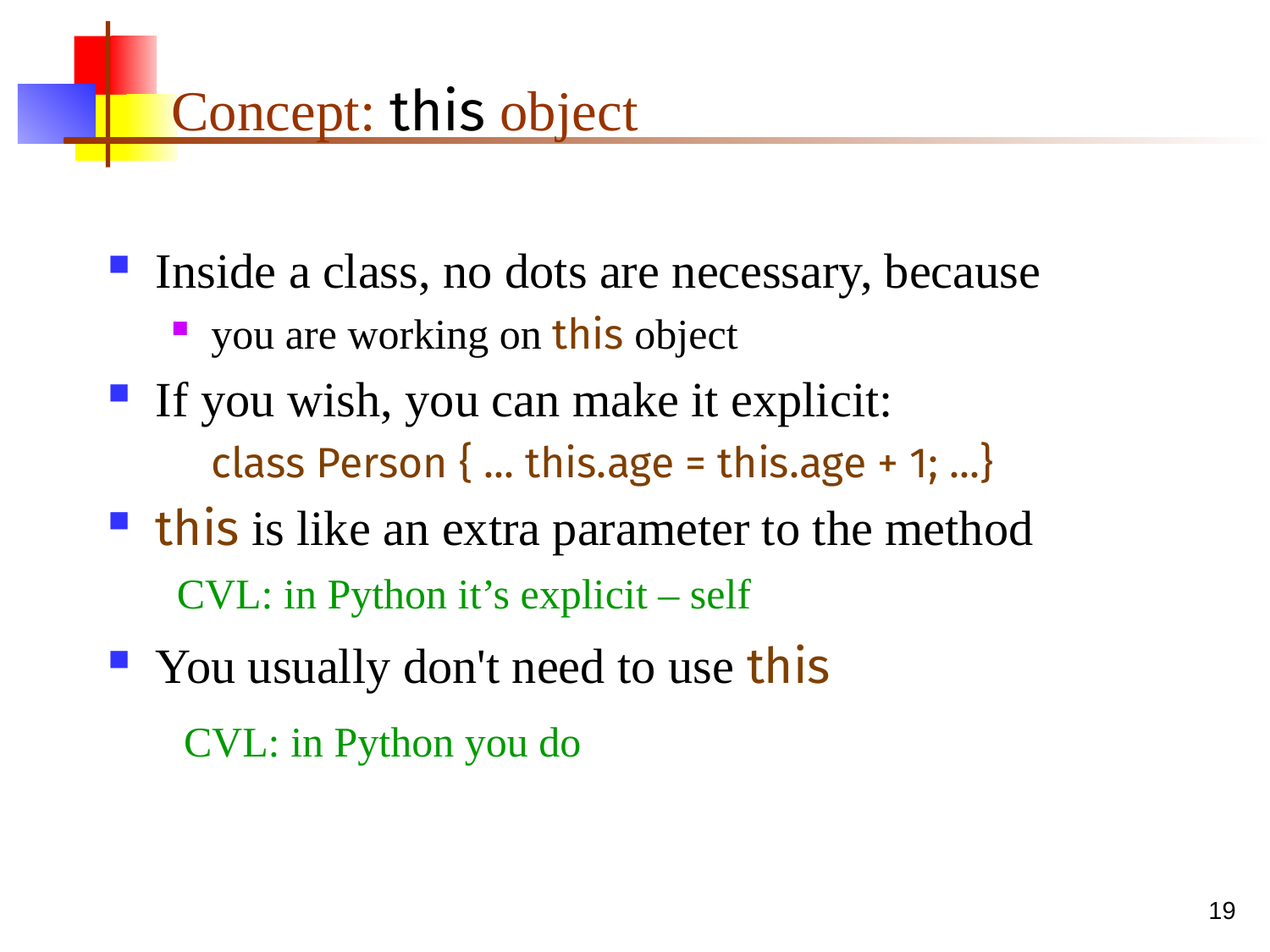

# Concept: this object
Inside a class, no dots are necessary, because
you are working on this object
If you wish, you can make it explicit:
class Person { ... this.age = this.age + 1; ...}
this is like an extra parameter to the method

You usually don't need to use this
CVL: in Python it’s explicit – self
CVL: in Python you do
19